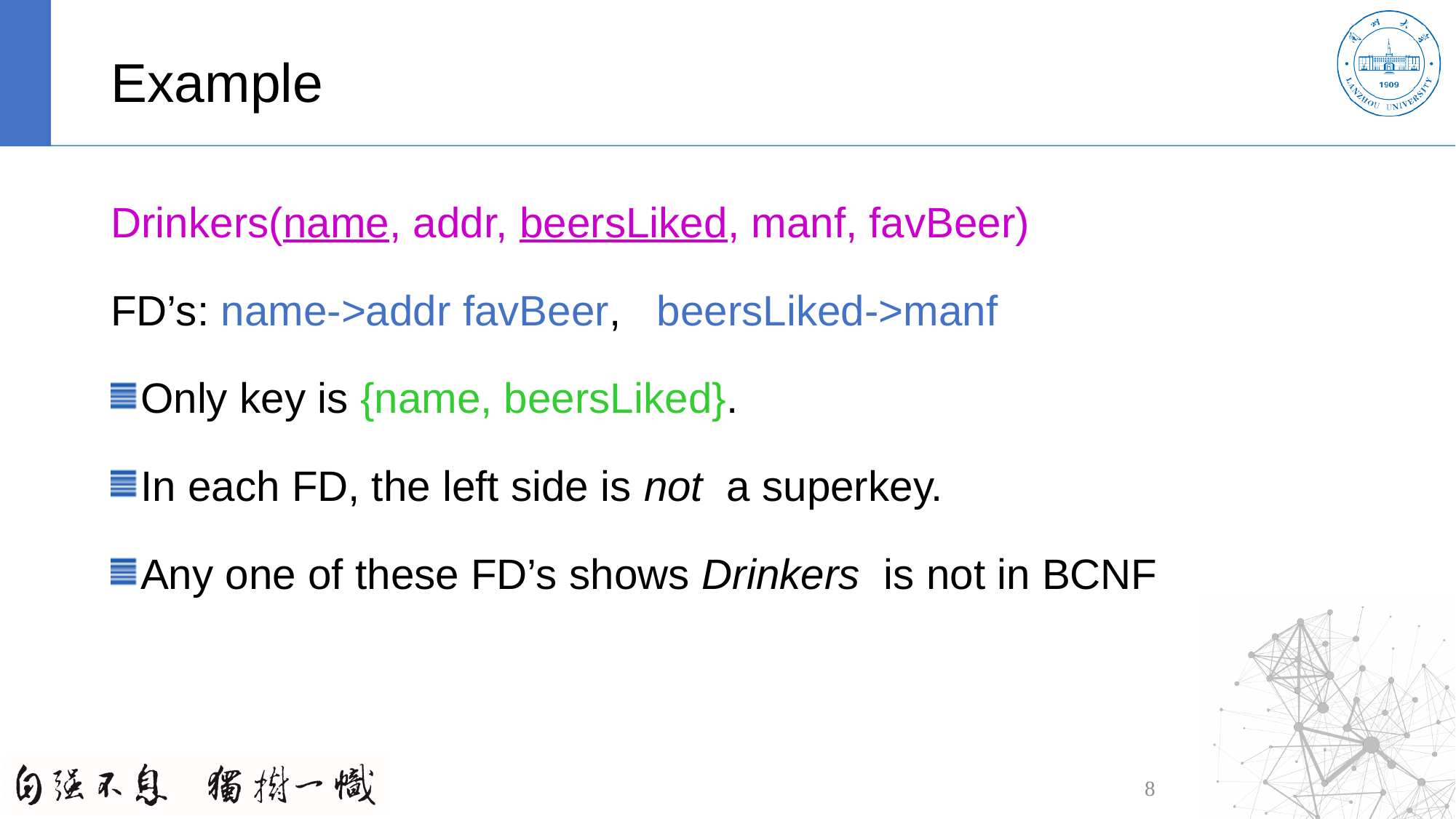

# Example
Drinkers(name, addr, beersLiked, manf, favBeer)
FD’s: name->addr favBeer,   beersLiked->manf
Only key is {name, beersLiked}.
In each FD, the left side is not  a superkey.
Any one of these FD’s shows Drinkers  is not in BCNF
8